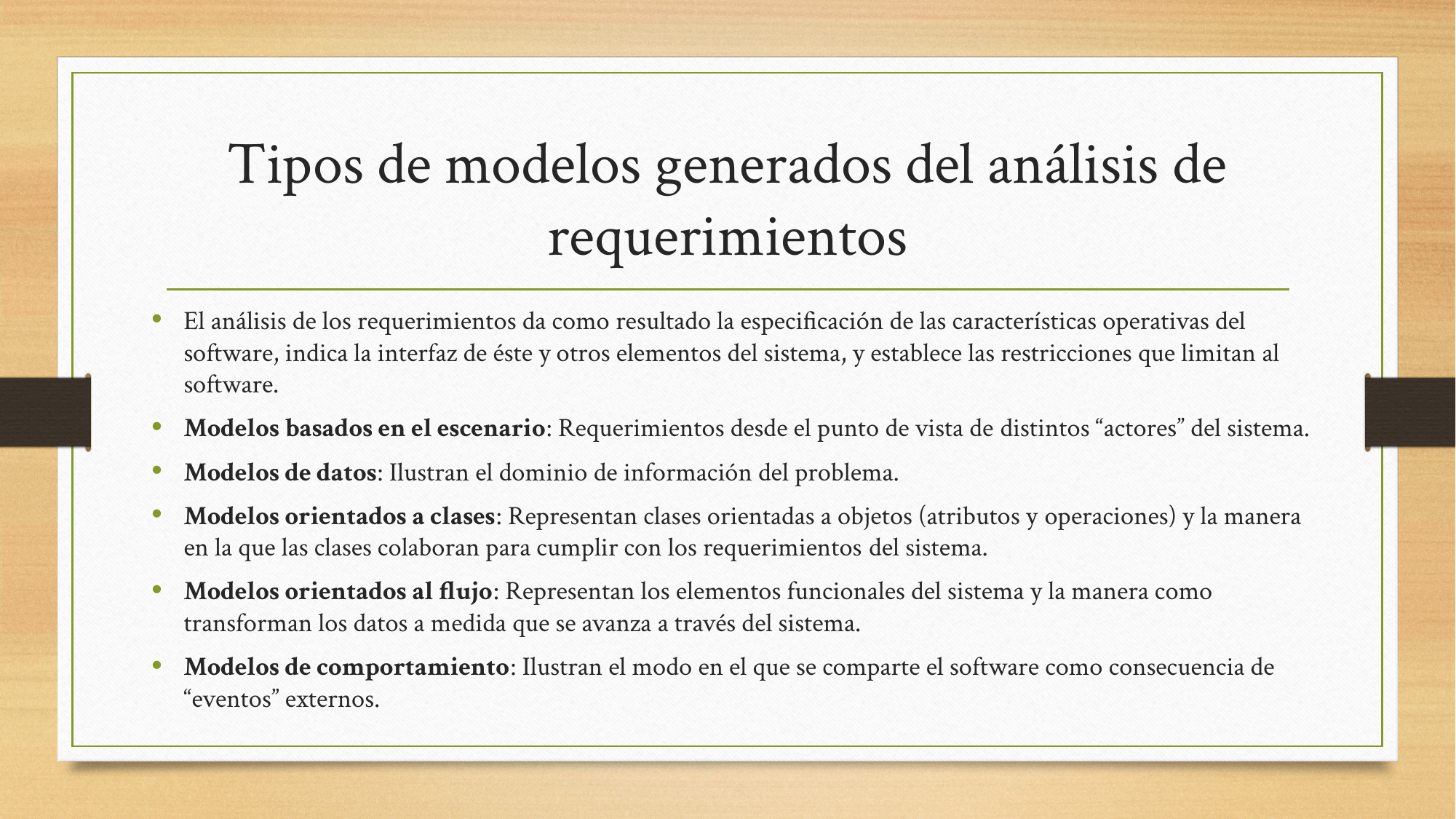

# Tipos de modelos generados del análisis de requerimientos
El análisis de los requerimientos da como resultado la especificación de las características operativas del software, indica la interfaz de éste y otros elementos del sistema, y establece las restricciones que limitan al software.
Modelos basados en el escenario: Requerimientos desde el punto de vista de distintos “actores” del sistema.
Modelos de datos: Ilustran el dominio de información del problema.
Modelos orientados a clases: Representan clases orientadas a objetos (atributos y operaciones) y la manera en la que las clases colaboran para cumplir con los requerimientos del sistema.
Modelos orientados al flujo: Representan los elementos funcionales del sistema y la manera como transforman los datos a medida que se avanza a través del sistema.
Modelos de comportamiento: Ilustran el modo en el que se comparte el software como consecuencia de “eventos” externos.